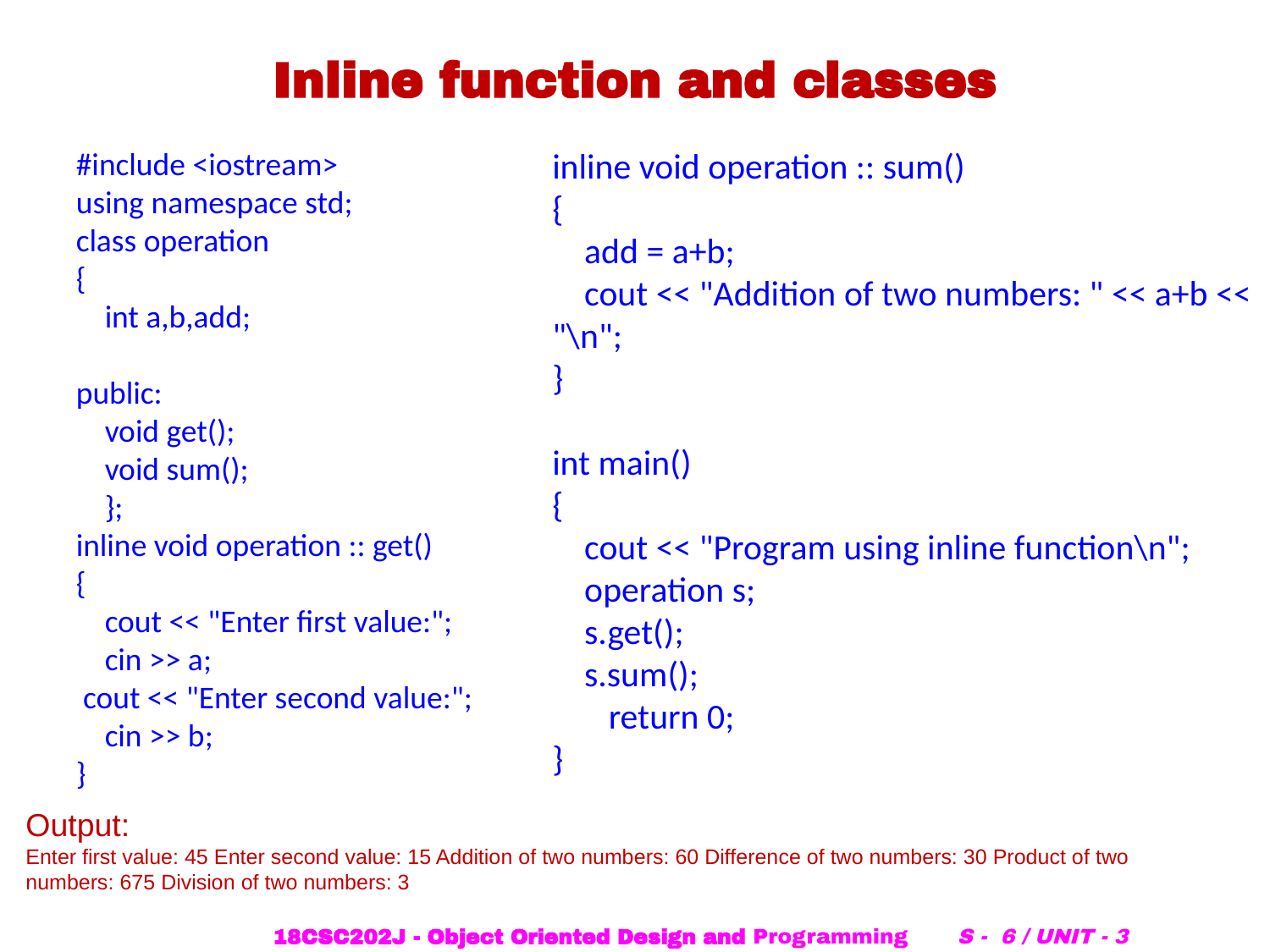

# Inline function and classes
#include <iostream>
using namespace std;
class operation
{
    int a,b,add;

public:
    void get();
    void sum();
    };
inline void operation :: get()
{
    cout << "Enter first value:";
    cin >> a;
 cout << "Enter second value:";
    cin >> b;
}

inline void operation :: sum()
{
    add = a+b;
    cout << "Addition of two numbers: " << a+b << "\n";
}

int main()
{
    cout << "Program using inline function\n";
    operation s;
    s.get();
    s.sum();
       return 0;
}
Output:
Enter first value: 45 Enter second value: 15 Addition of two numbers: 60 Difference of two numbers: 30 Product of two numbers: 675 Division of two numbers: 3
18CSC202J - Object Oriented Design and Programming       S -  6 / UNIT - 3